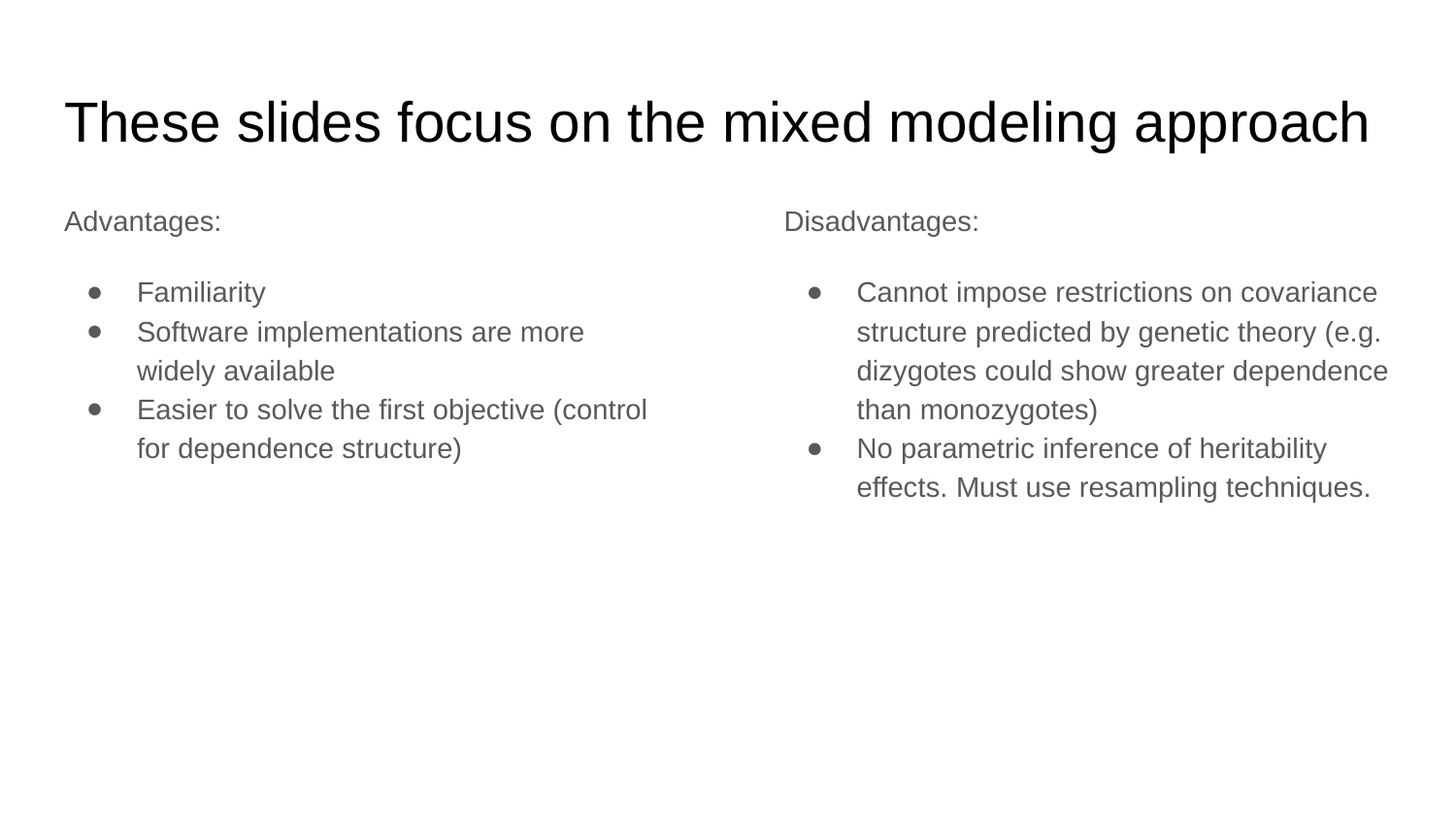

# These slides focus on the mixed modeling approach
Advantages:
Familiarity
Software implementations are more widely available
Easier to solve the first objective (control for dependence structure)
Disadvantages:
Cannot impose restrictions on covariance structure predicted by genetic theory (e.g. dizygotes could show greater dependence than monozygotes)
No parametric inference of heritability effects. Must use resampling techniques.